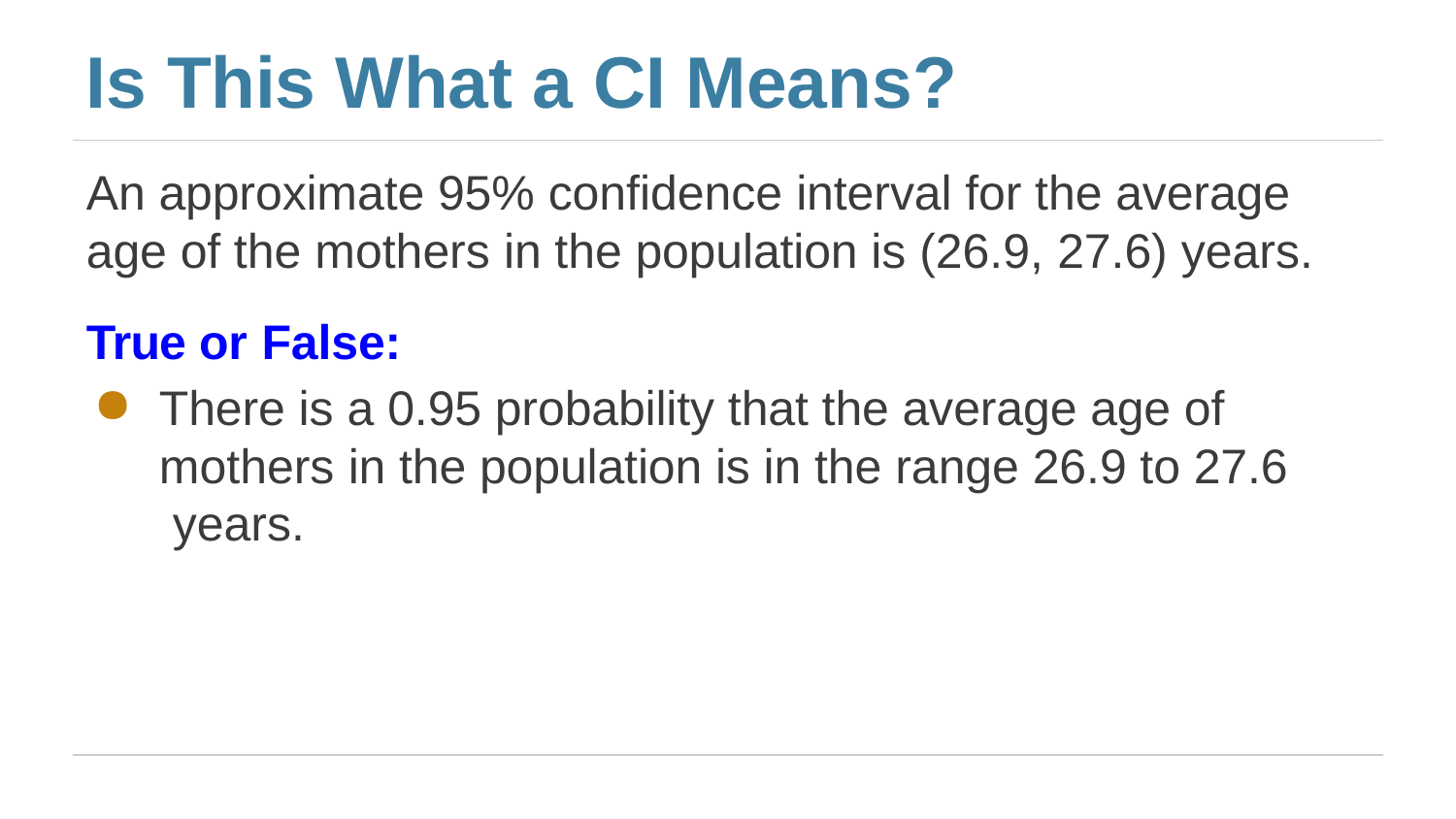

# Is This What a CI Means?
An approximate 95% confidence interval for the average  age of the mothers in the population is (26.9, 27.6) years.
True or False:
There is a 0.95 probability that the average age of  mothers in the population is in the range 26.9 to 27.6  years.